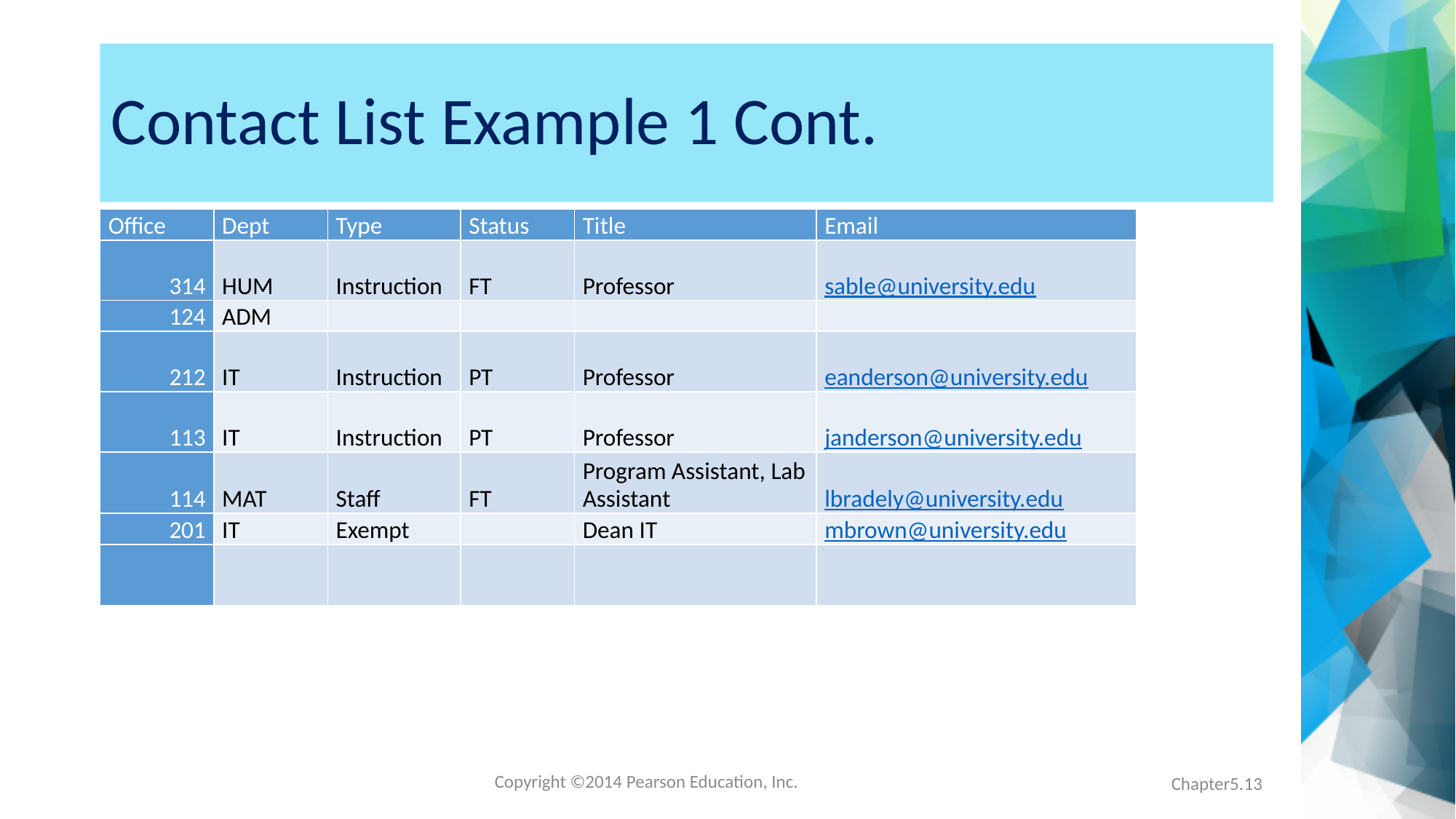

# Contact List Example 1 Cont.
| Office | Dept | Type | Status | Title | Email |
| --- | --- | --- | --- | --- | --- |
| 314 | HUM | Instruction | FT | Professor | sable@university.edu |
| 124 | ADM |  |  |  |  |
| 212 | IT | Instruction | PT | Professor | eanderson@university.edu |
| 113 | IT | Instruction | PT | Professor | janderson@university.edu |
| 114 | MAT | Staff | FT | Program Assistant, Lab Assistant | lbradely@university.edu |
| 201 | IT | Exempt |  | Dean IT | mbrown@university.edu |
|  |  |  |  |  |  |
Chapter5.13